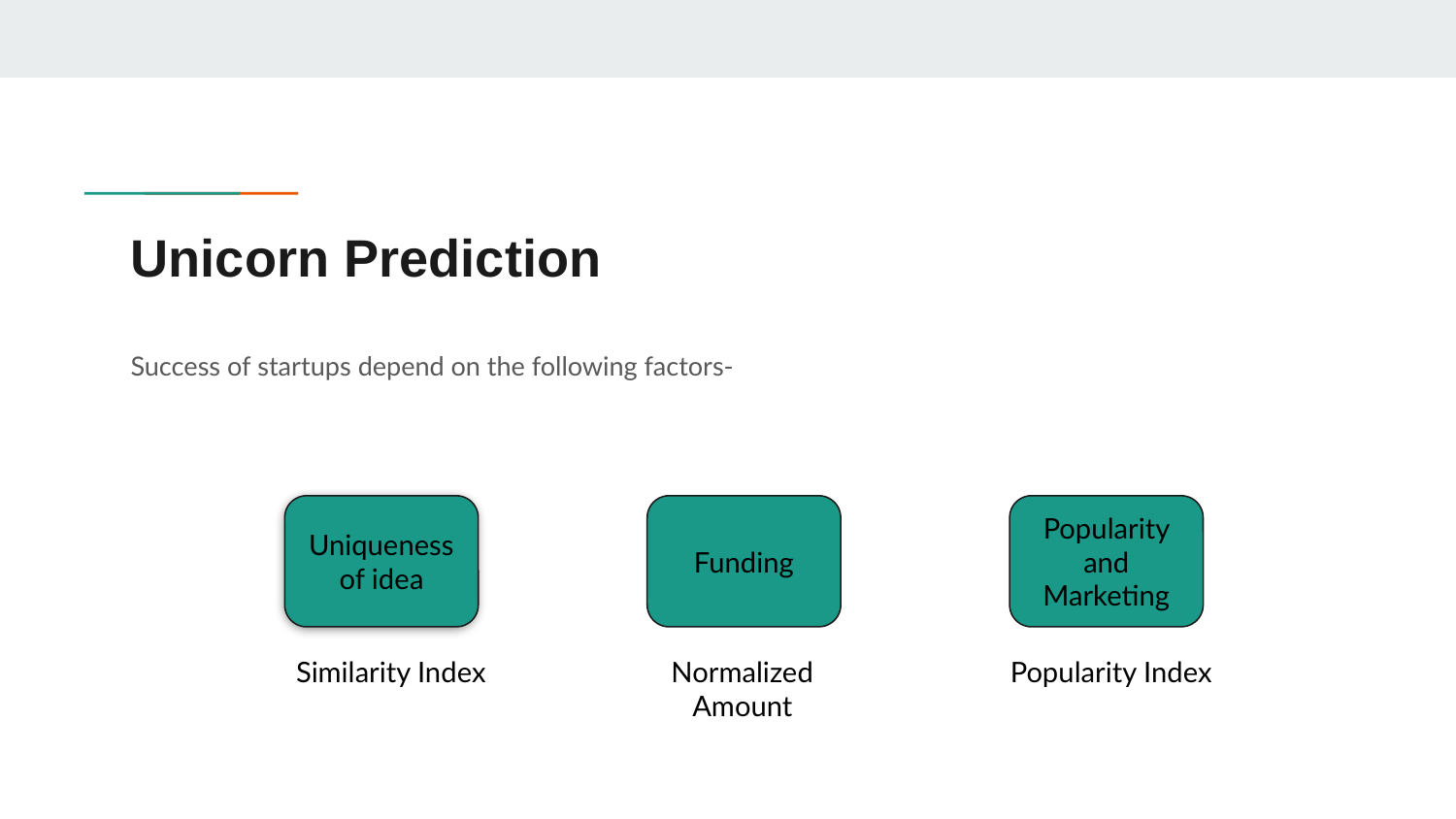

# Unicorn Prediction
Success of startups depend on the following factors-

Uniqueness of idea
Funding
Popularity and Marketing
Similarity Index
Normalized Amount
Popularity Index